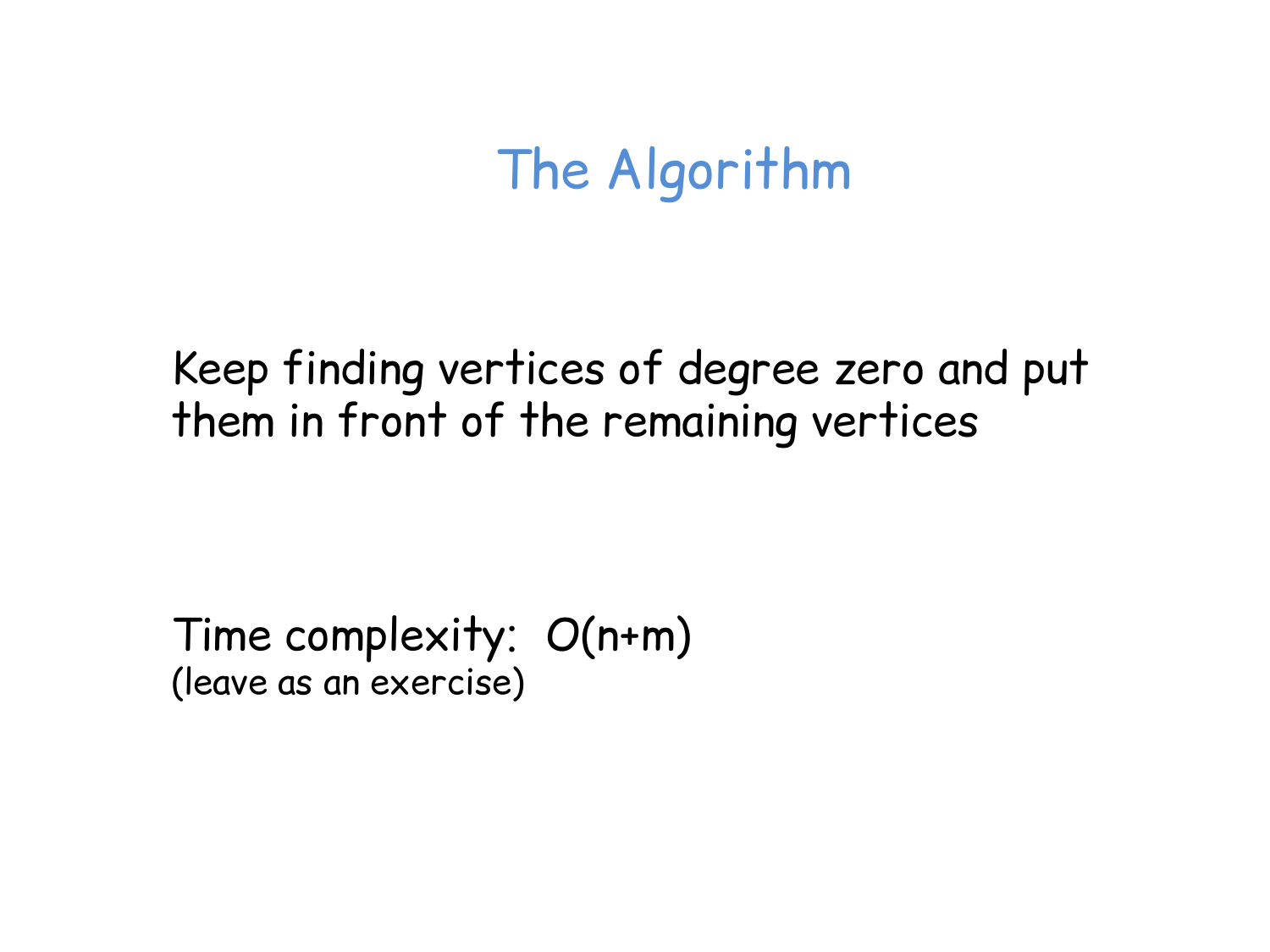

# The Algorithm
Keep finding vertices of degree zero and put them in front of the remaining vertices
Time complexity:  O(n+m)
(leave as an exercise)